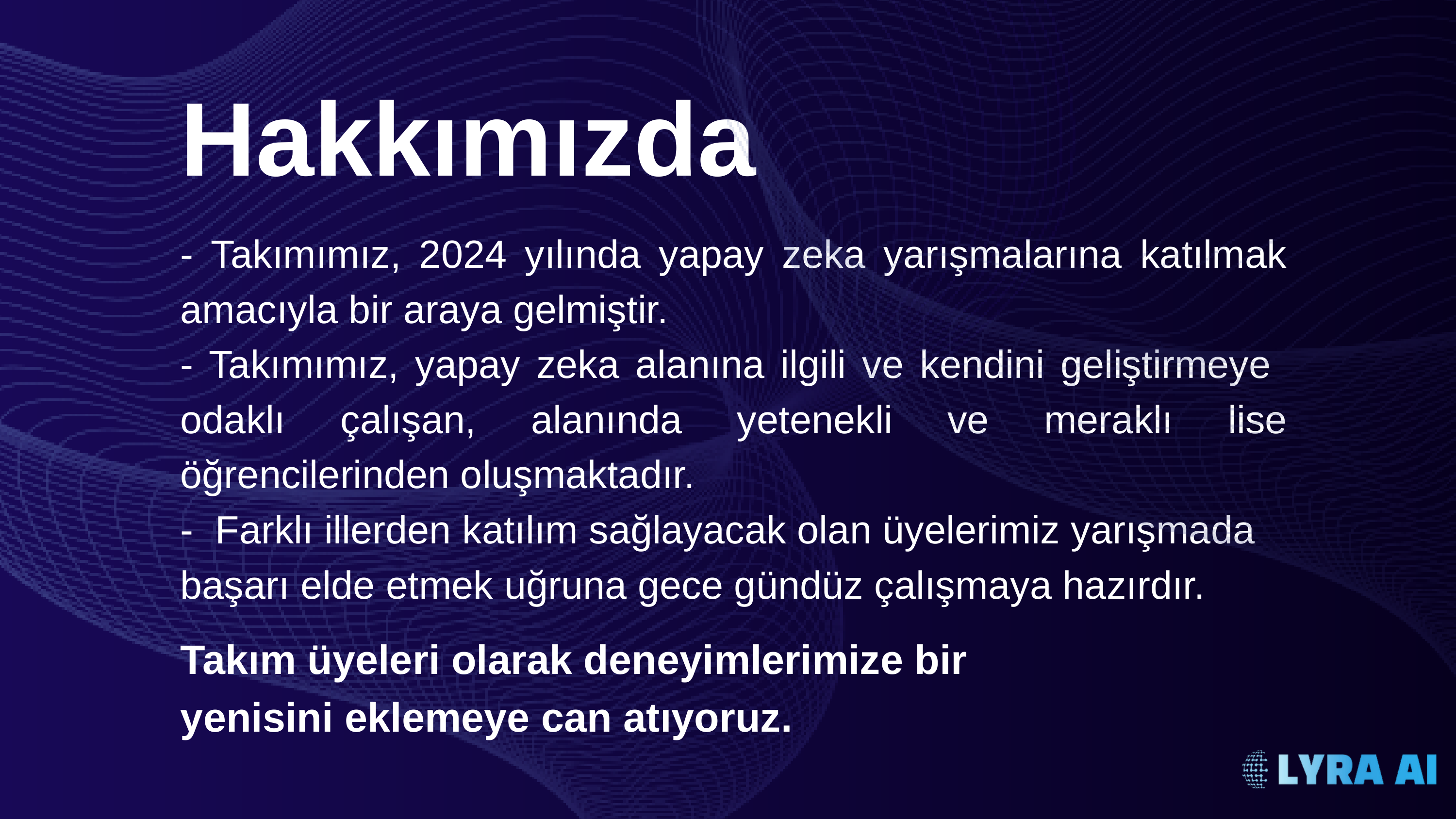

Hakkımızda
- Takımımız, 2024 yılında yapay zeka yarışmalarına katılmak amacıyla bir araya gelmiştir.
- Takımımız, yapay zeka alanına ilgili ve kendini geliştirmeye  odaklı çalışan, alanında yetenekli ve meraklı lise öğrencilerinden oluşmaktadır.
-  Farklı illerden katılım sağlayacak olan üyelerimiz yarışmada başarı elde etmek uğruna gece gündüz çalışmaya hazırdır.
Takım üyeleri olarak deneyimlerimize bir yenisini eklemeye can atıyoruz.